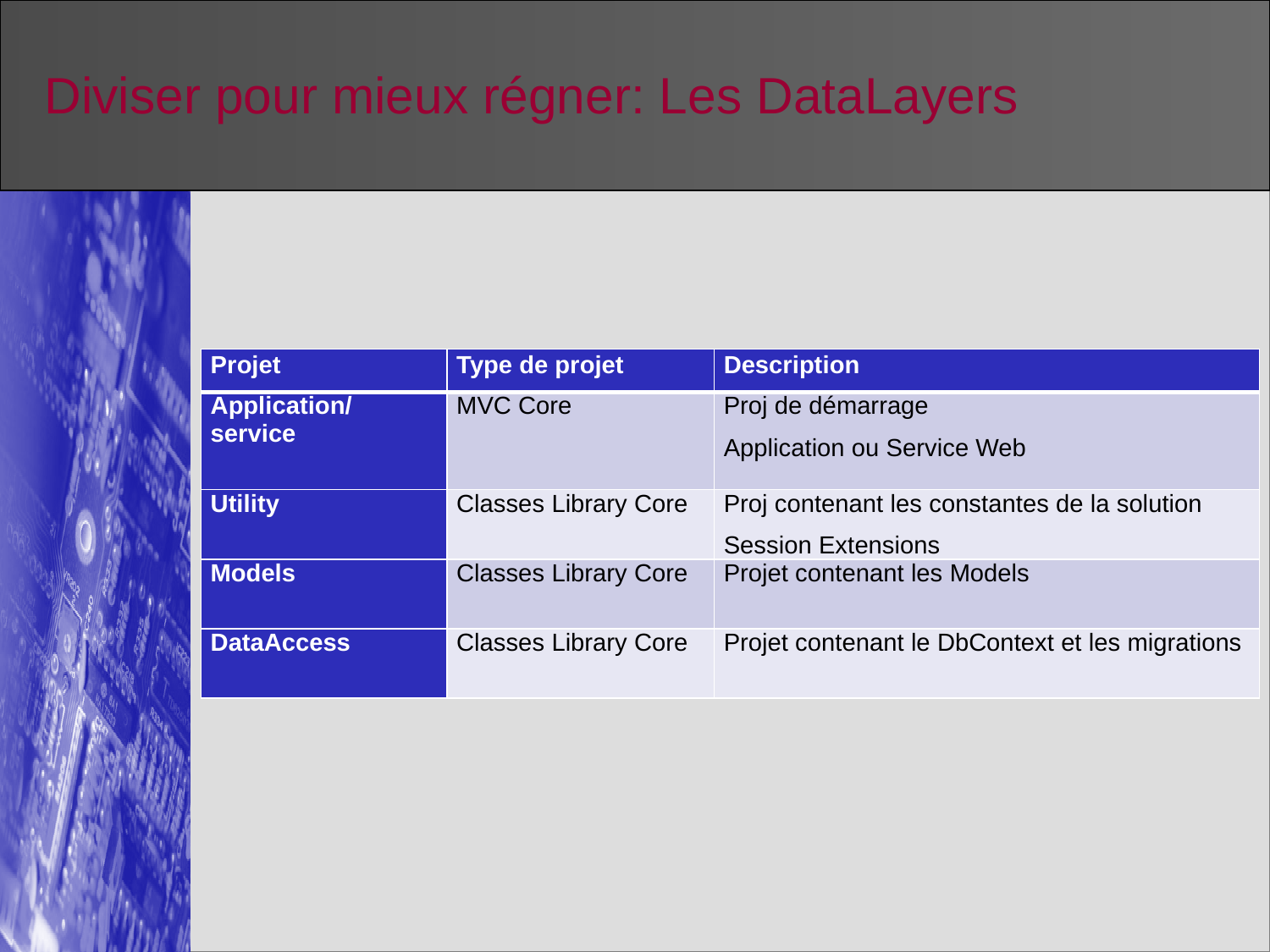

# Diviser pour mieux régner: Les DataLayers
| Projet | Type de projet | Description |
| --- | --- | --- |
| Application/service | MVC Core | Proj de démarrage Application ou Service Web |
| Utility | Classes Library Core | Proj contenant les constantes de la solution  Session Extensions |
| Models | Classes Library Core | Projet contenant les Models |
| DataAccess | Classes Library Core | Projet contenant le DbContext et les migrations |